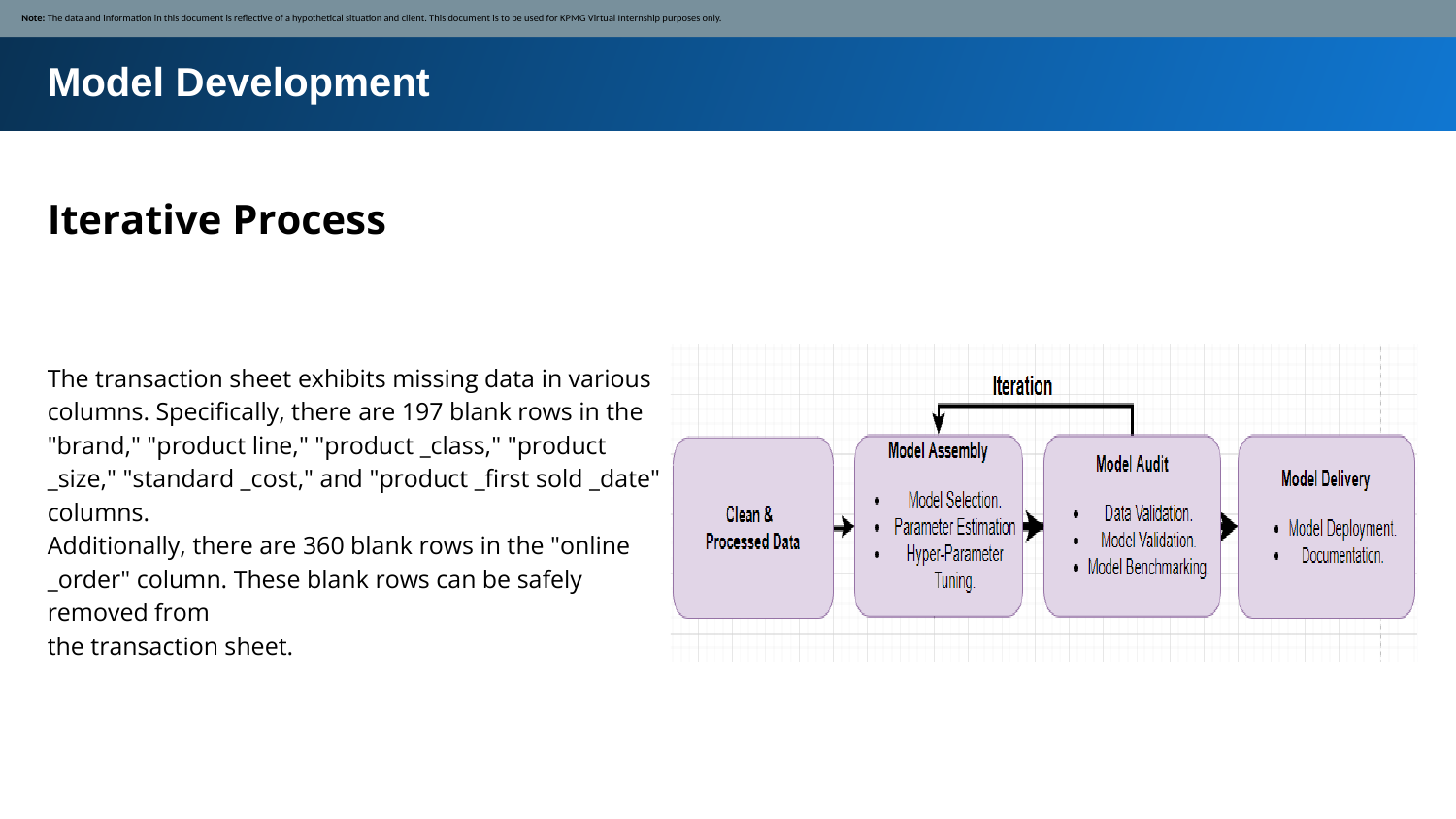

Note: The data and information in this document is reflective of a hypothetical situation and client. This document is to be used for KPMG Virtual Internship purposes only.
Model Development
Iterative Process

The transaction sheet exhibits missing data in various columns. Specifically, there are 197 blank rows in the
"brand," "product line," "product _class," "product _size," "standard _cost," and "product _first sold _date" columns.
Additionally, there are 360 blank rows in the "online _order" column. These blank rows can be safely removed from
the transaction sheet.